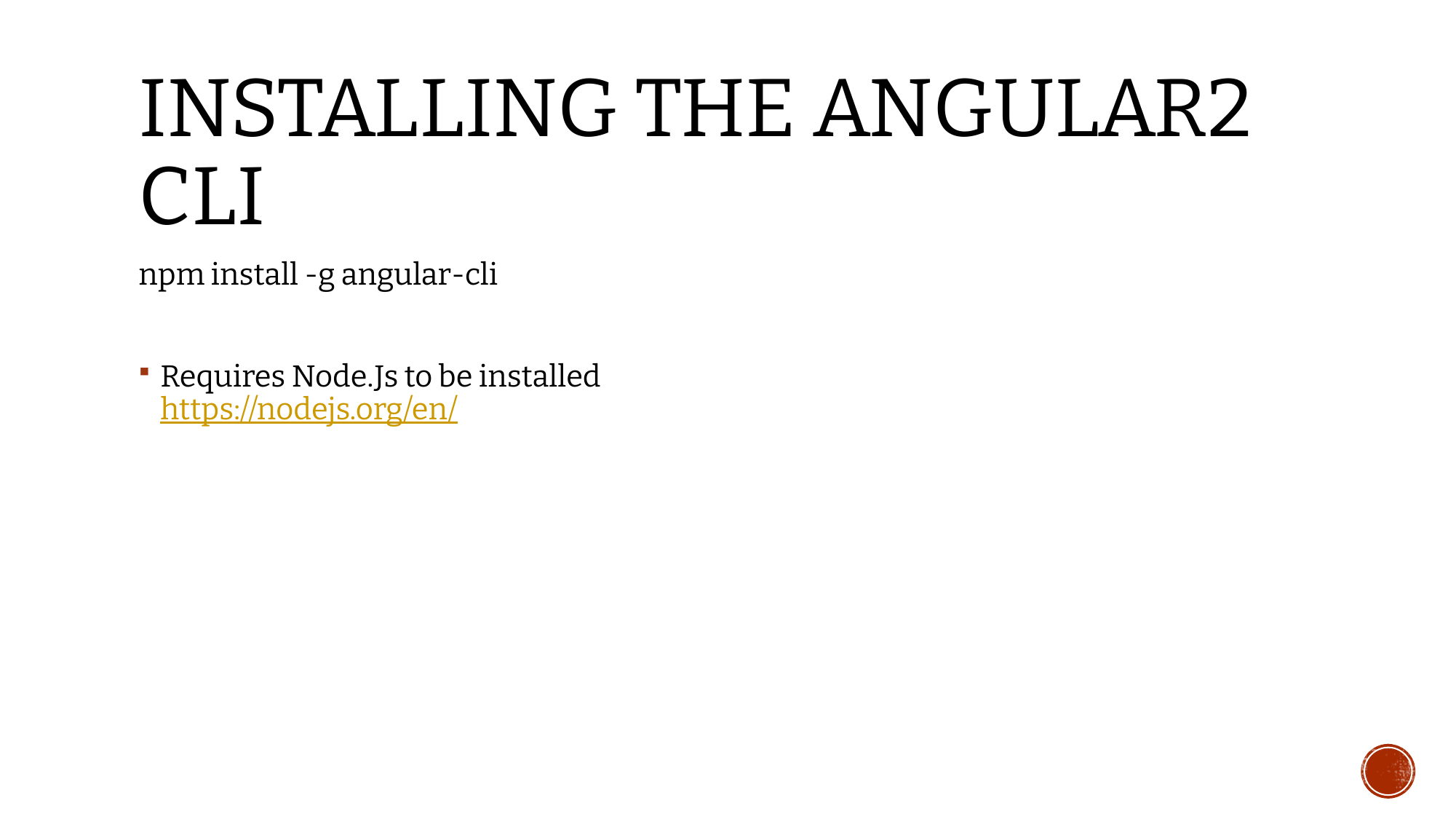

# Installing the angular2 cli
npm install -g angular-cli

Requires Node.Js to be installed
https://nodejs.org/en/